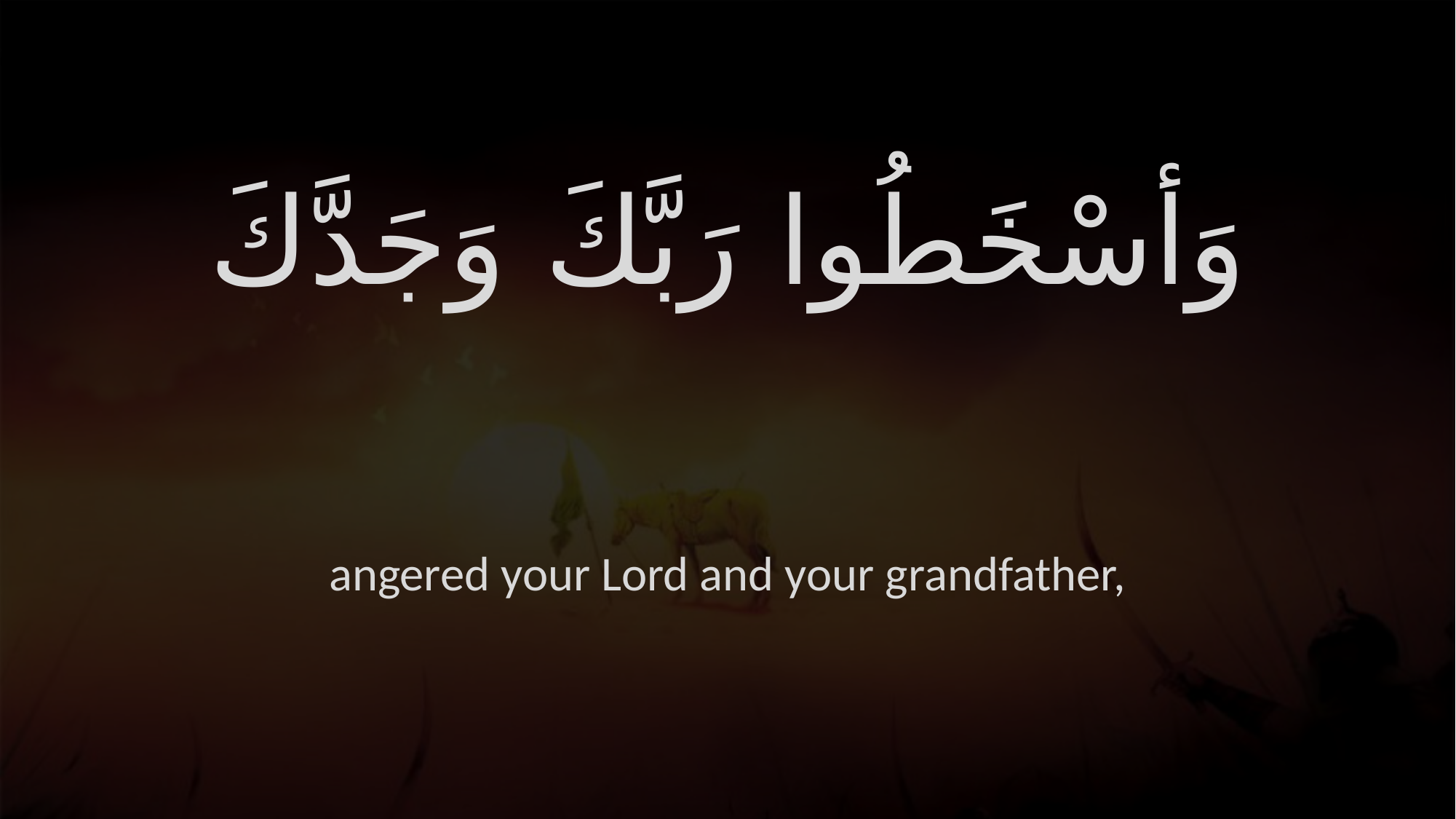

# وَأسْخَطُوا رَبَّكَ وَجَدَّكَ
angered your Lord and your grandfather,